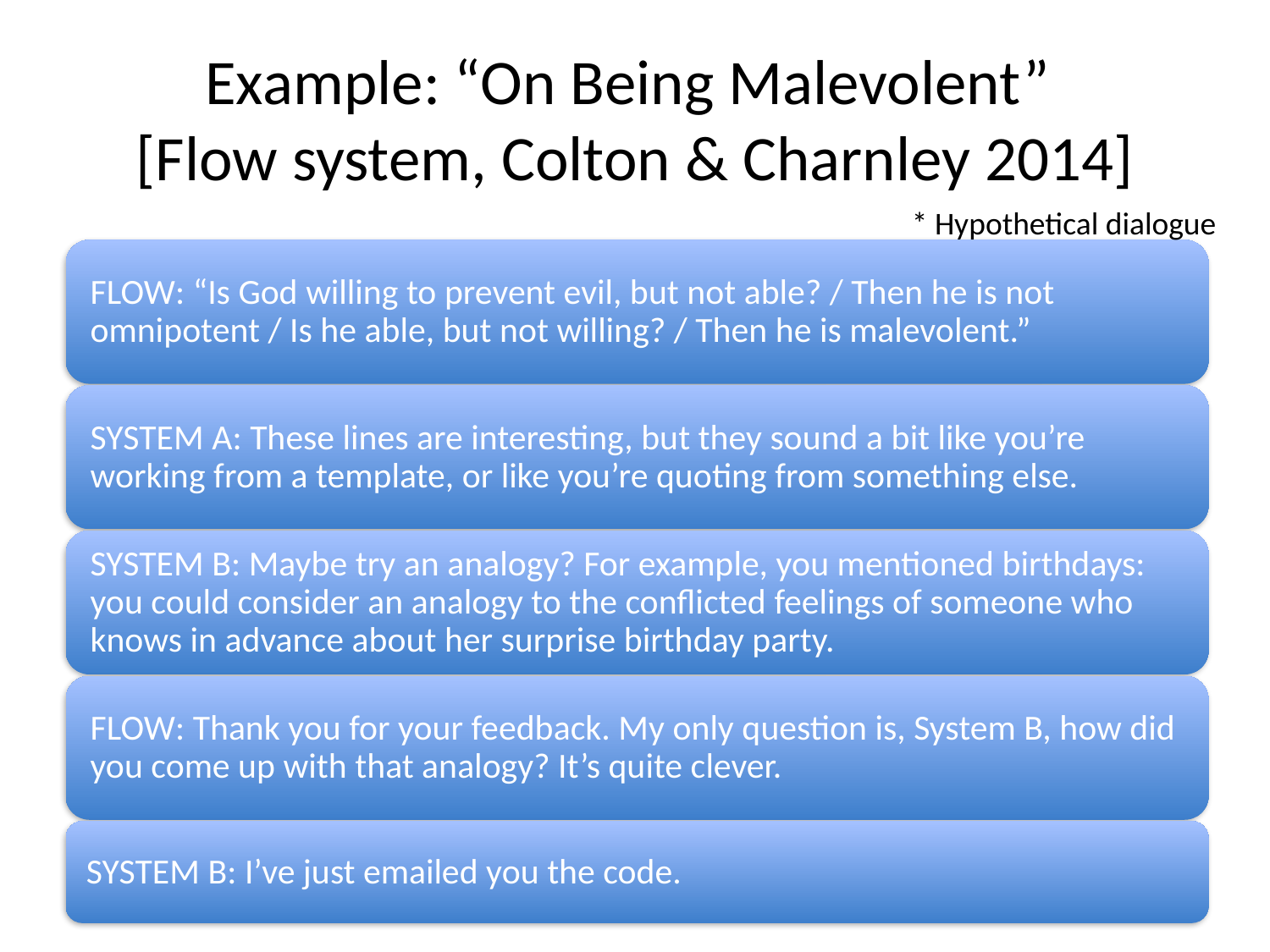

# Example: “On Being Malevolent” [Flow system, Colton & Charnley 2014]
* Hypothetical dialogue
FLOW: “Is God willing to prevent evil, but not able? / Then he is not omnipotent / Is he able, but not willing? / Then he is malevolent.”
SYSTEM A: These lines are interesting, but they sound a bit like you’re working from a template, or like you’re quoting from something else.
SYSTEM B: Maybe try an analogy? For example, you mentioned birthdays: you could consider an analogy to the conflicted feelings of someone who knows in advance about her surprise birthday party.
FLOW: Thank you for your feedback. My only question is, System B, how did you come up with that analogy? It’s quite clever.
SYSTEM B: I’ve just emailed you the code.